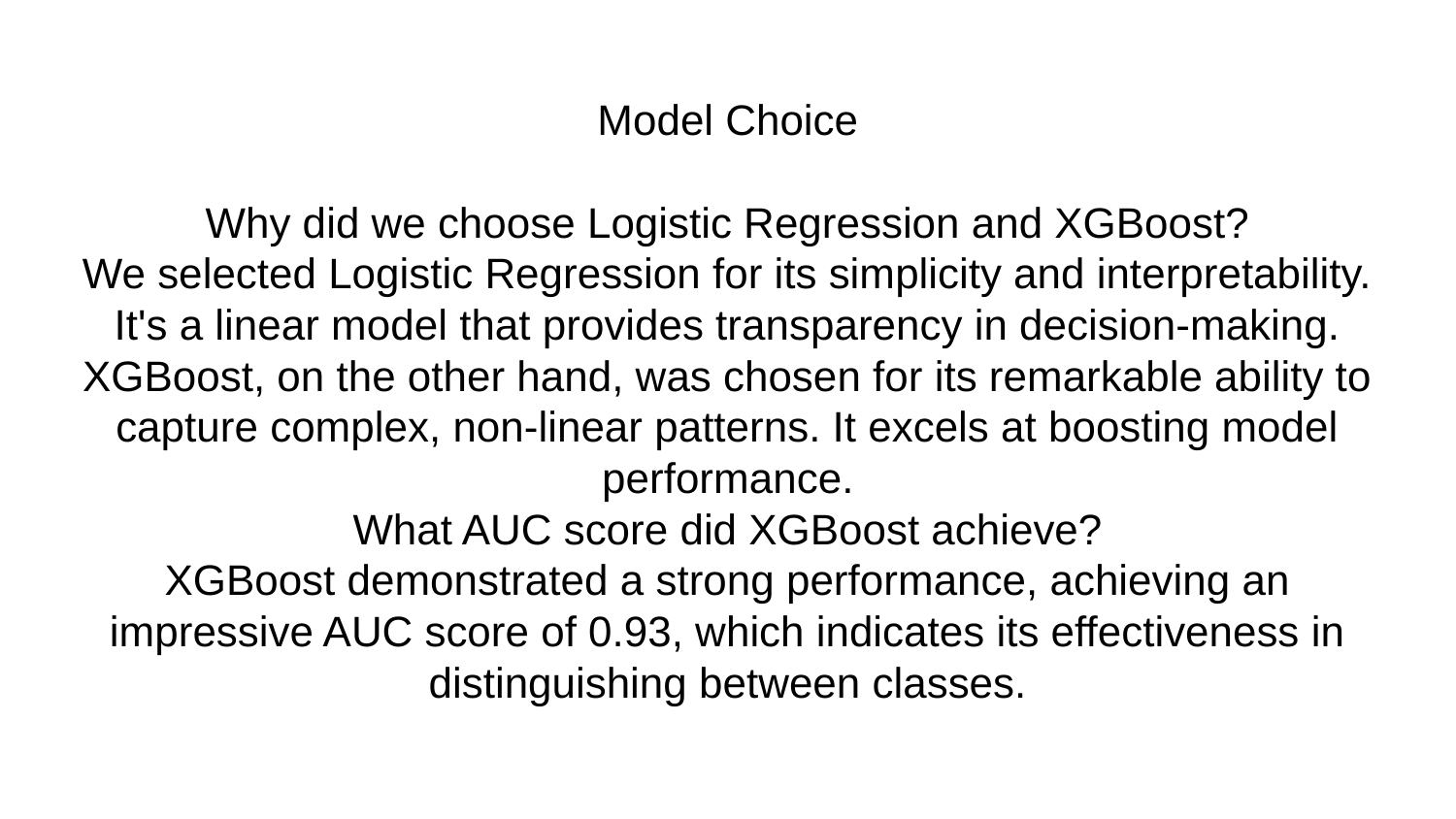

# Model Choice

Why did we choose Logistic Regression and XGBoost?
We selected Logistic Regression for its simplicity and interpretability. It's a linear model that provides transparency in decision-making.
XGBoost, on the other hand, was chosen for its remarkable ability to capture complex, non-linear patterns. It excels at boosting model performance.
What AUC score did XGBoost achieve?
XGBoost demonstrated a strong performance, achieving an impressive AUC score of 0.93, which indicates its effectiveness in distinguishing between classes.